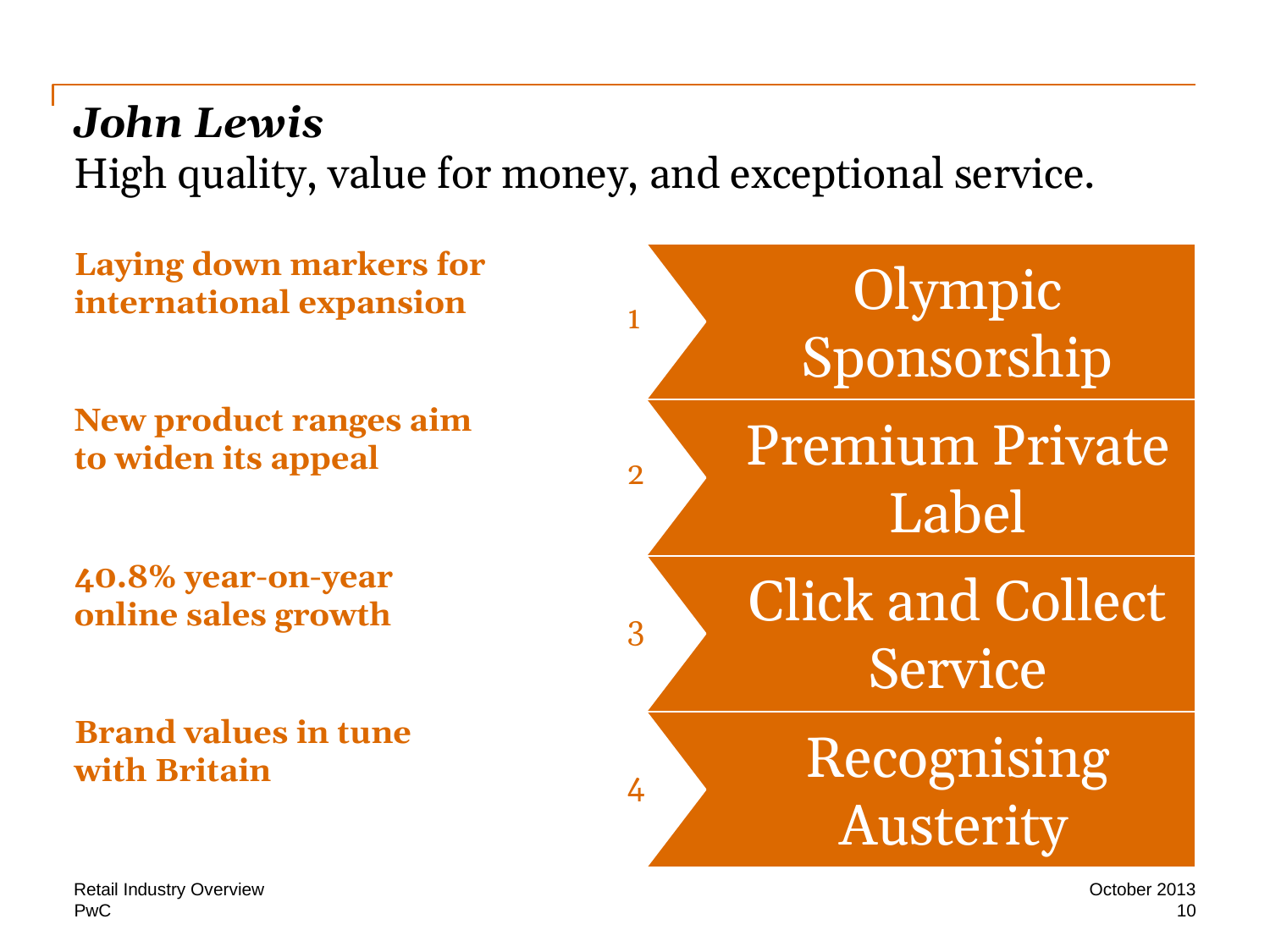

# John Lewis High quality, value for money, and exceptional service.
Laying down markers for international expansion
Olympic Sponsorship
1

New product ranges aim to widen its appeal
Premium Private Label
2

40.8% year-on-year online sales growth
Click and Collect Service
3

Brand values in tune with Britain
Recognising Austerity
4

Retail Industry Overview
October 2013
10